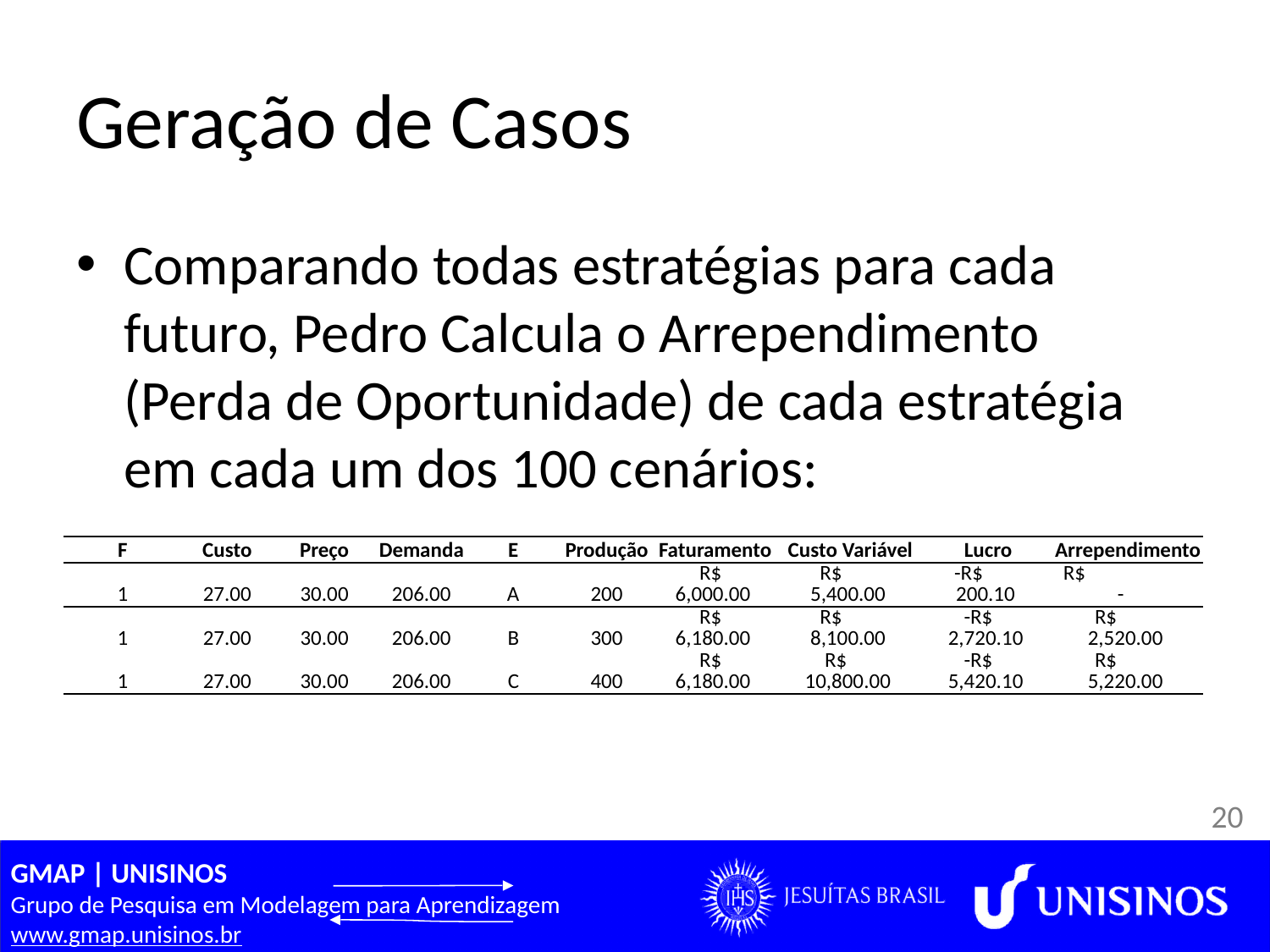

# Geração de Casos
Comparando todas estratégias para cada futuro, Pedro Calcula o Arrependimento (Perda de Oportunidade) de cada estratégia em cada um dos 100 cenários:
| F | Custo | Preço | Demanda | E | Produção | Faturamento | Custo Variável | Lucro | Arrependimento |
| --- | --- | --- | --- | --- | --- | --- | --- | --- | --- |
| 1 | 27.00 | 30.00 | 206.00 | A | 200 | R$ 6,000.00 | R$ 5,400.00 | -R$ 200.10 | R$ - |
| 1 | 27.00 | 30.00 | 206.00 | B | 300 | R$ 6,180.00 | R$ 8,100.00 | -R$ 2,720.10 | R$ 2,520.00 |
| 1 | 27.00 | 30.00 | 206.00 | C | 400 | R$ 6,180.00 | R$ 10,800.00 | -R$ 5,420.10 | R$ 5,220.00 |